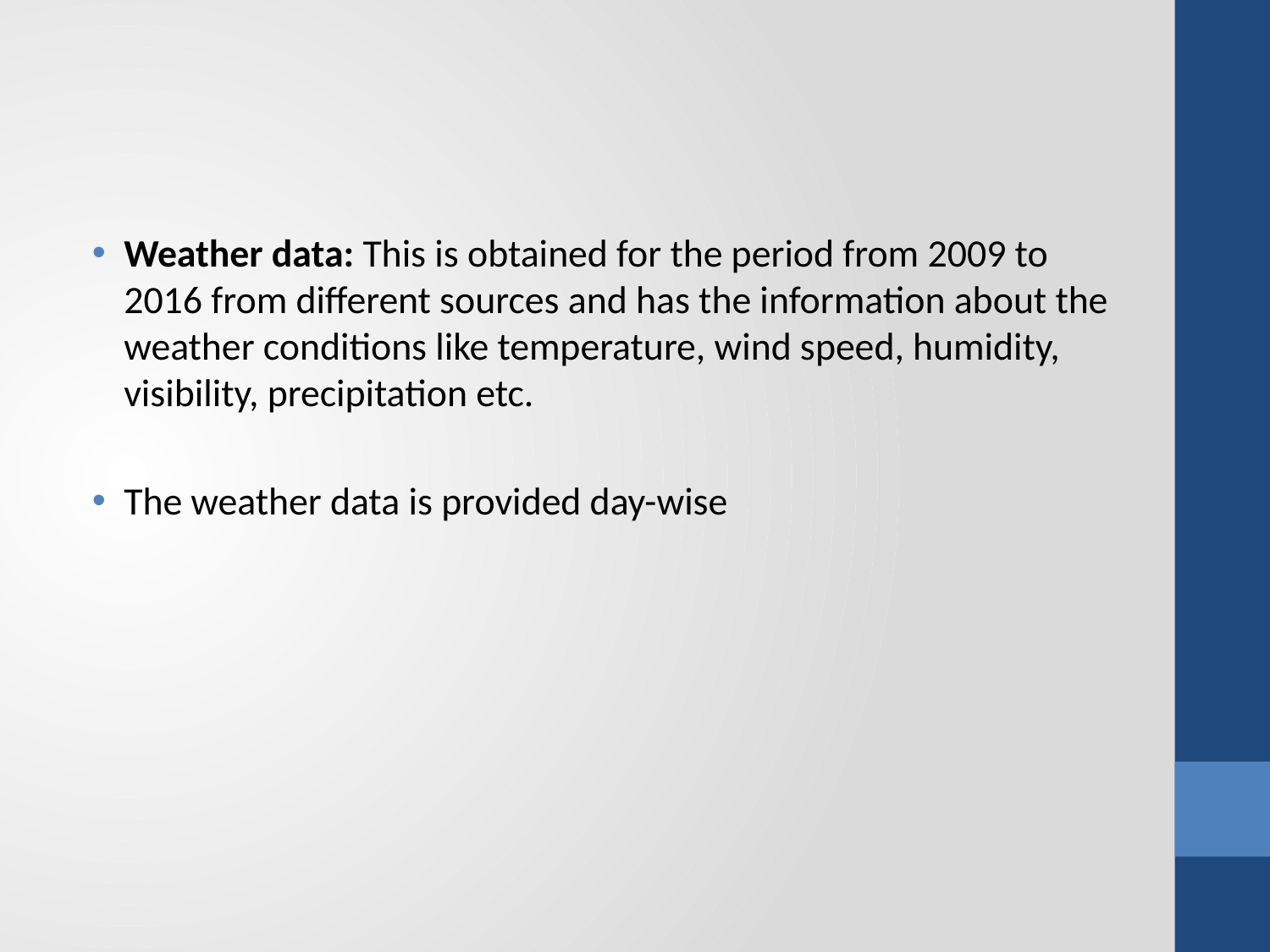

Weather data: This is obtained for the period from 2009 to 2016 from different sources and has the information about the weather conditions like temperature, wind speed, humidity, visibility, precipitation etc.

The weather data is provided day-wise